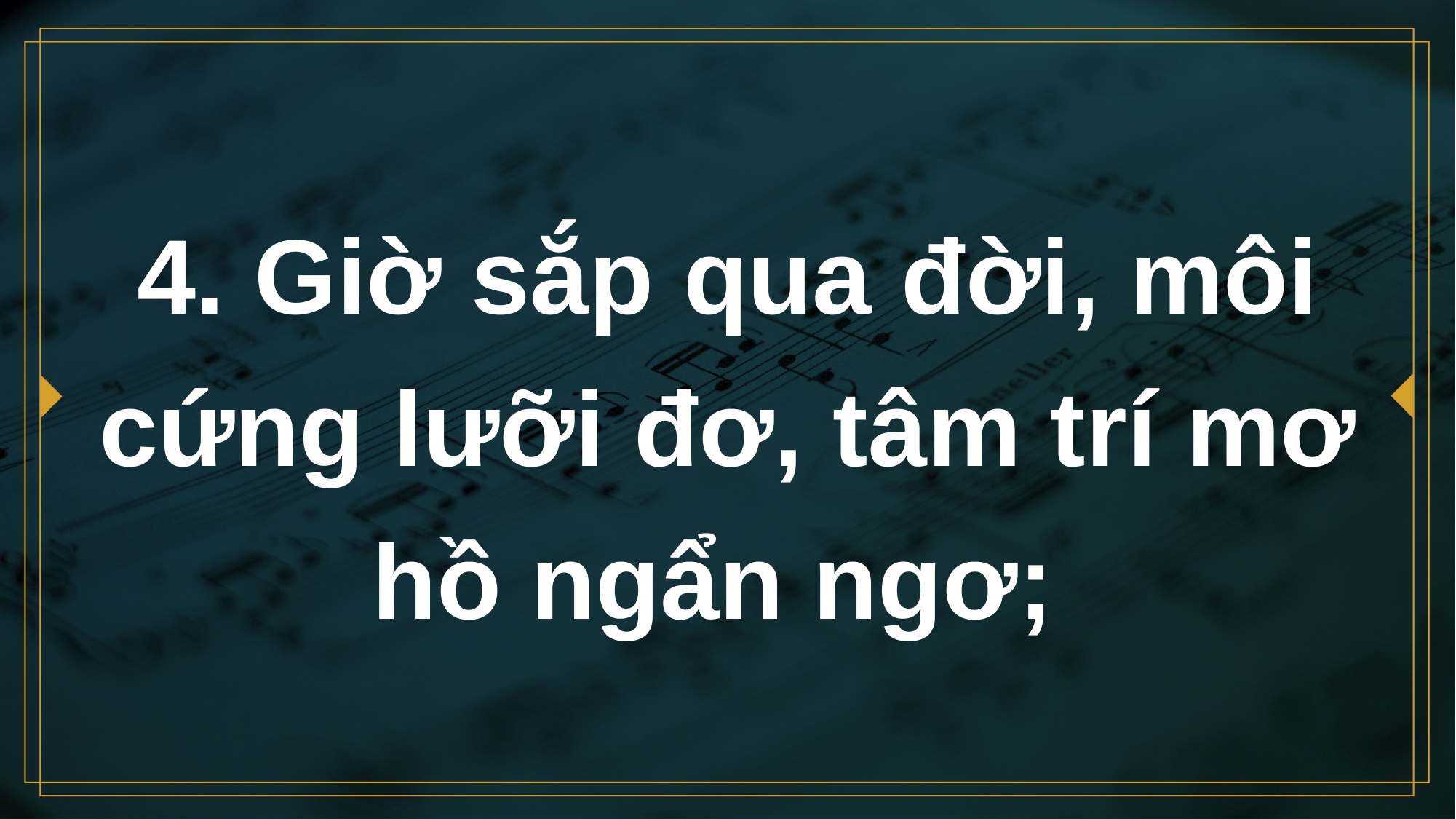

# 4. Giờ sắp qua đời, môi cứng lưỡi đơ, tâm trí mơ hồ ngẩn ngơ;